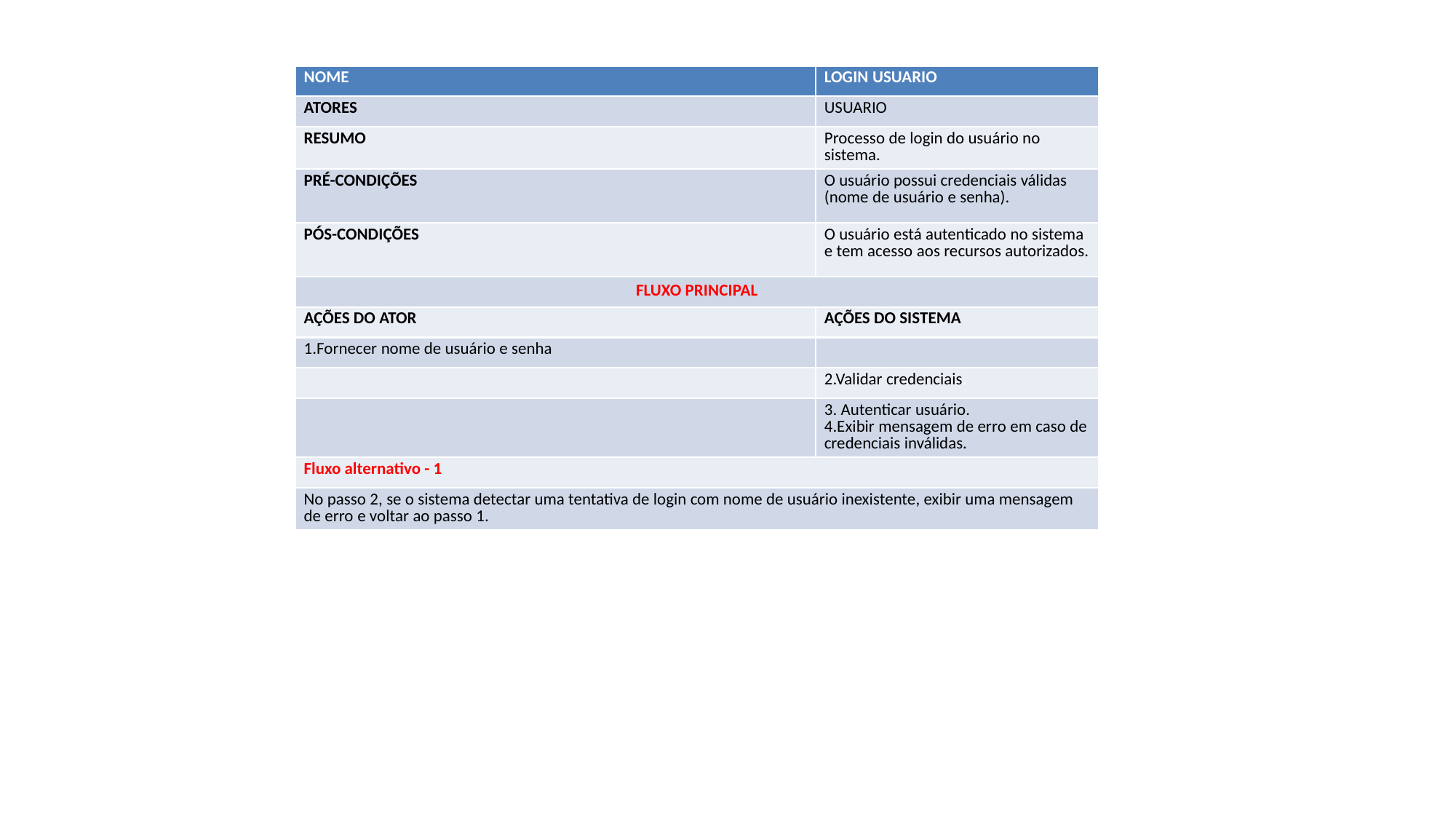

| NOME​ | LOGIN USUARIO |
| --- | --- |
| ATORES​ | USUARIO |
| RESUMO​ | ​Processo de login do usuário no sistema. |
| PRÉ-CONDIÇÕES​ | O usuário possui credenciais válidas (nome de usuário e senha). |
| PÓS-CONDIÇÕES​ | O usuário está autenticado no sistema e tem acesso aos recursos autorizados. |
| FLUXO PRINCIPAL​ |  |
| AÇÕES DO ATOR​ | AÇÕES DO SISTEMA​ |
| 1.Fornecer nome de usuário e senha | ​ |
|  | 2.Validar credenciais. |
| ​ | 3. Autenticar usuário. 4.Exibir mensagem de erro em caso de credenciais inválidas. |
| Fluxo alternativo - 1​ |  |
| No passo 2, se o sistema detectar uma tentativa de login com nome de usuário inexistente, exibir uma mensagem de erro e voltar ao passo 1. |  |